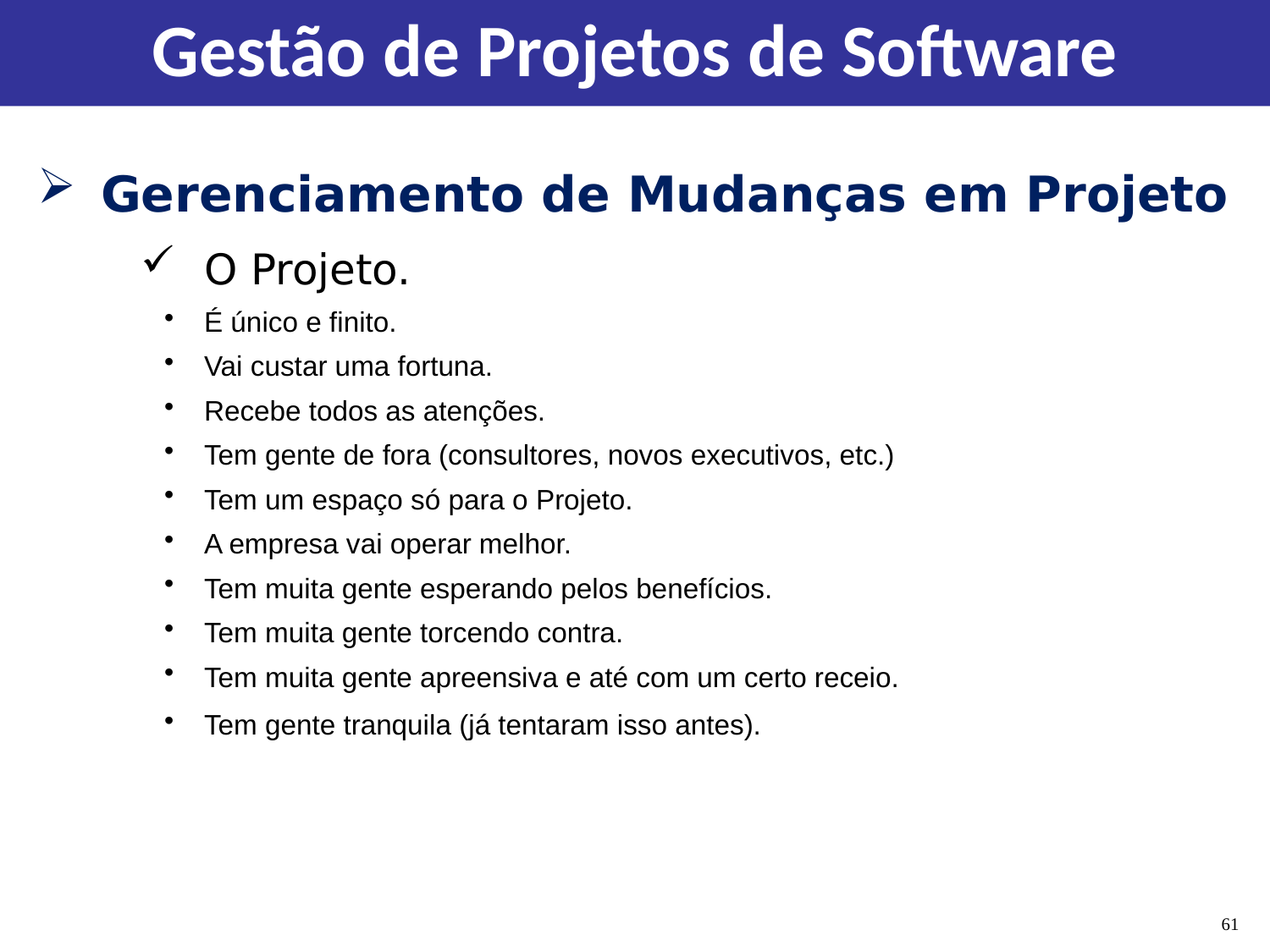

Gestão de Projetos de Software
Gerenciamento de Mudanças em Projeto
O Projeto.
 É único e finito.
 Vai custar uma fortuna.
 Recebe todos as atenções.
 Tem gente de fora (consultores, novos executivos, etc.)
 Tem um espaço só para o Projeto.
 A empresa vai operar melhor.
 Tem muita gente esperando pelos benefícios.
 Tem muita gente torcendo contra.
 Tem muita gente apreensiva e até com um certo receio.
 Tem gente tranquila (já tentaram isso antes).
61